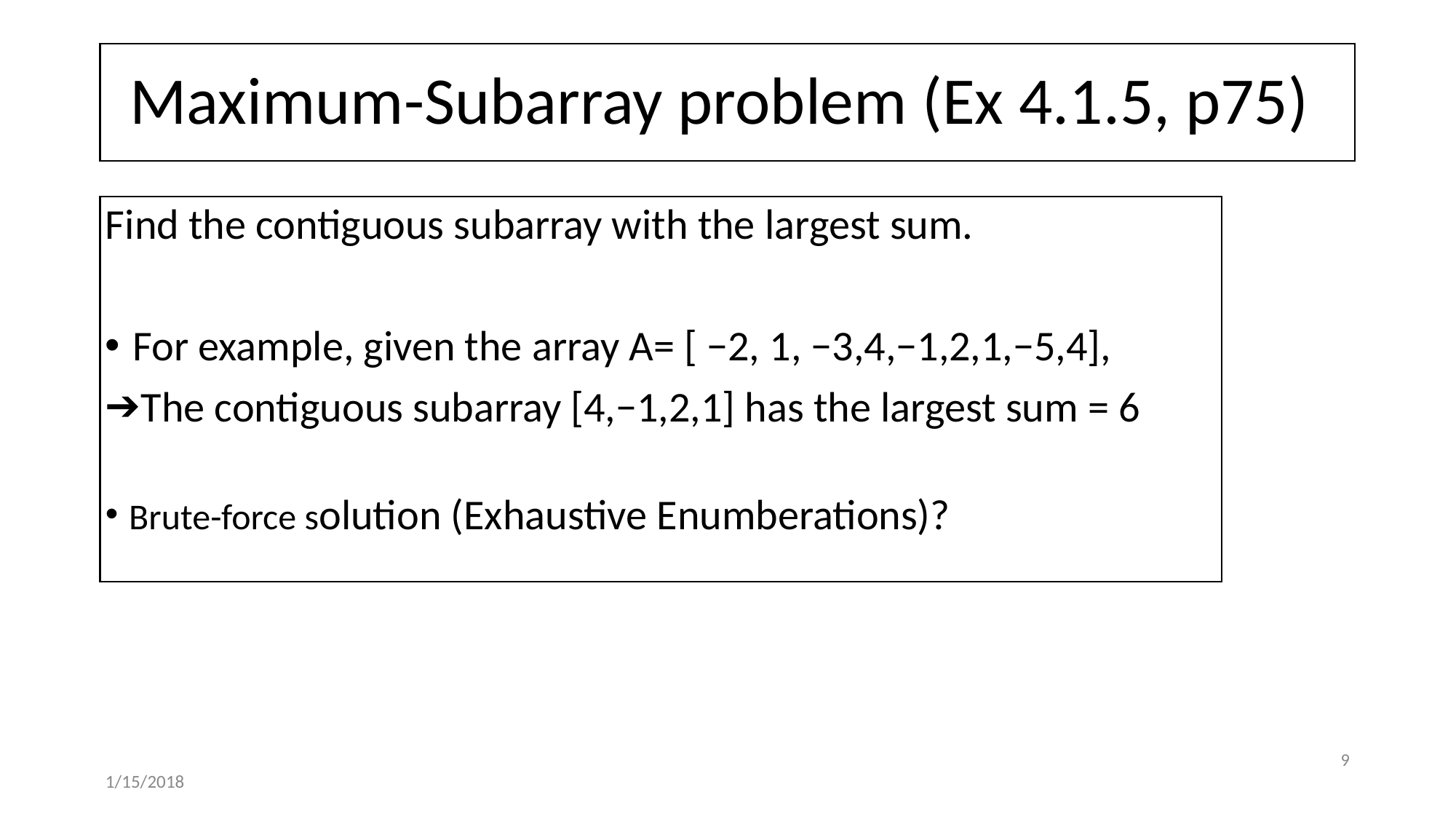

# Maximum-Subarray problem (Ex 4.1.5, p75)
Find the contiguous subarray with the largest sum.

For example, given the array A= [ −2, 1, −3,4,−1,2,1,−5,4],
The contiguous subarray [4,−1,2,1] has the largest sum = 6

Brute-force solution (Exhaustive Enumberations)?
9
1/15/2018